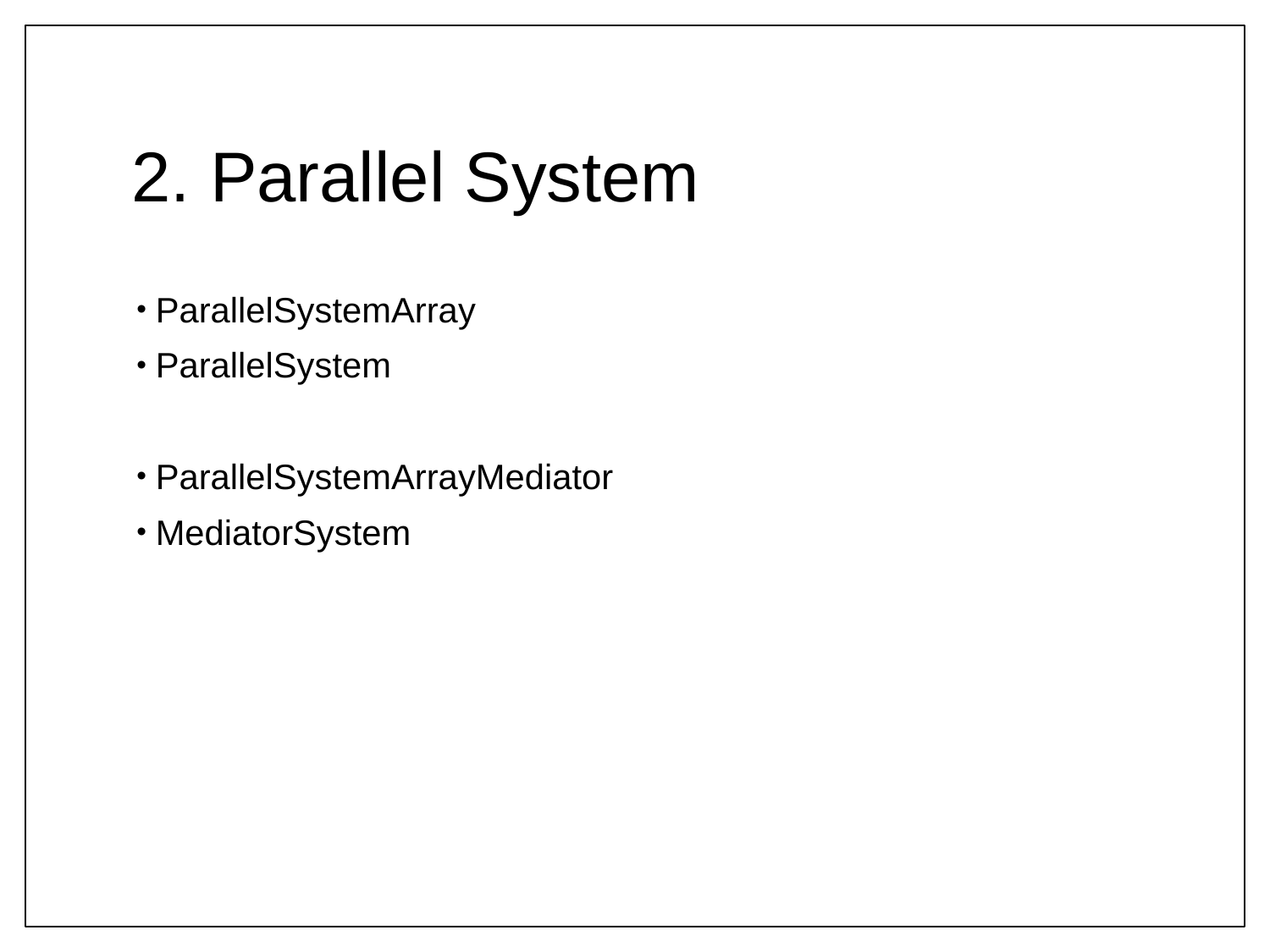

# 2. Parallel System
ParallelSystemArray
ParallelSystem

ParallelSystemArrayMediator
MediatorSystem